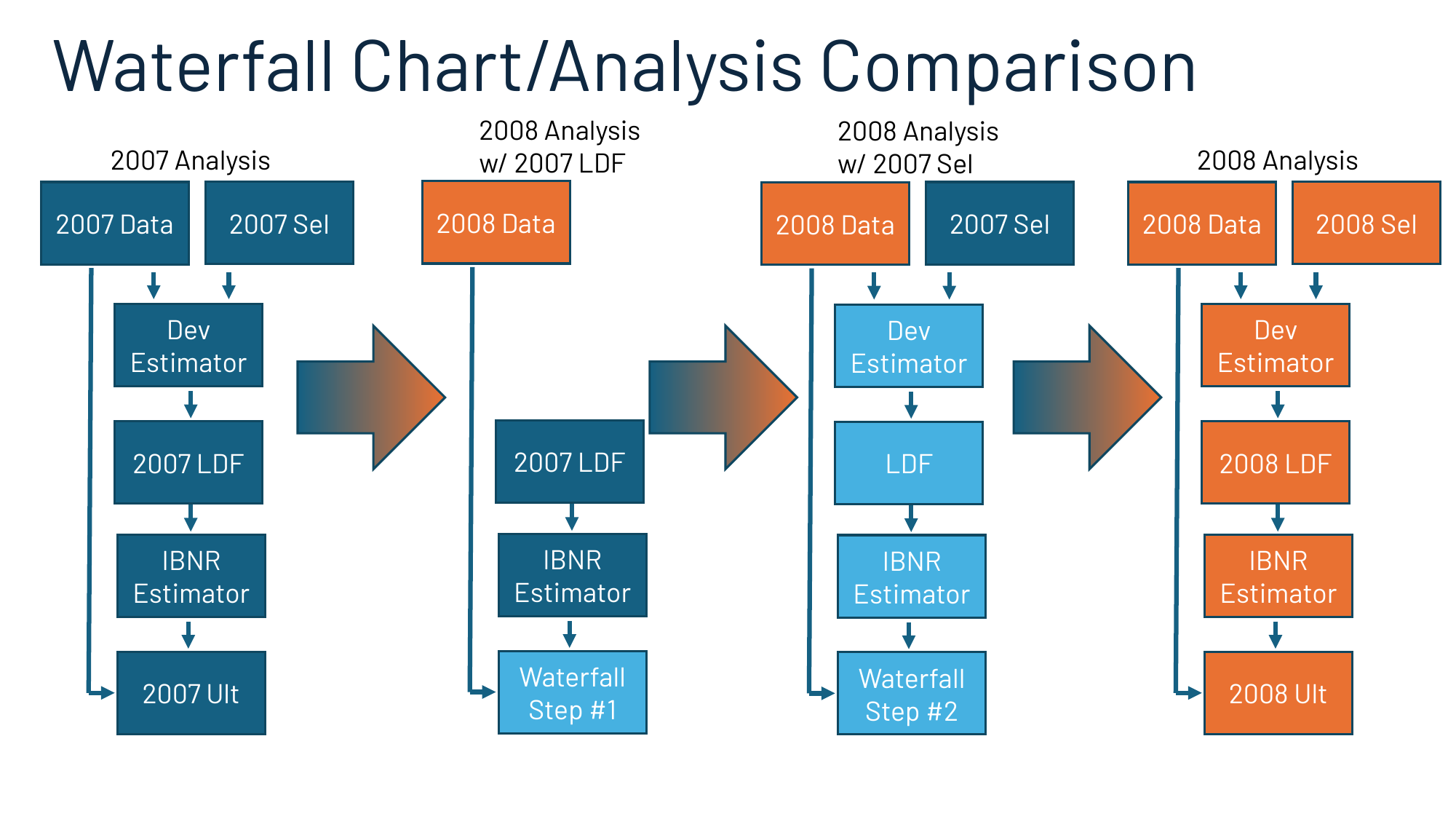

# Waterfall Chart/Analysis Comparison
2008 Analysis
w/ 2007 LDF
2008 Analysis
w/ 2007 Sel
2007 Analysis
2008 Analysis
2008 Data
2007 Sel
2008 Sel
2007 Data
2007 Sel
2008 Data
2008 Data
Dev Estimator
Dev Estimator
Dev Estimator

2007 LDF
2007 LDF
2008 LDF
LDF
IBNR Estimator
IBNR Estimator
IBNR Estimator
IBNR Estimator
Waterfall Step #1
2007 Ult
2008 Ult
Waterfall Step #2